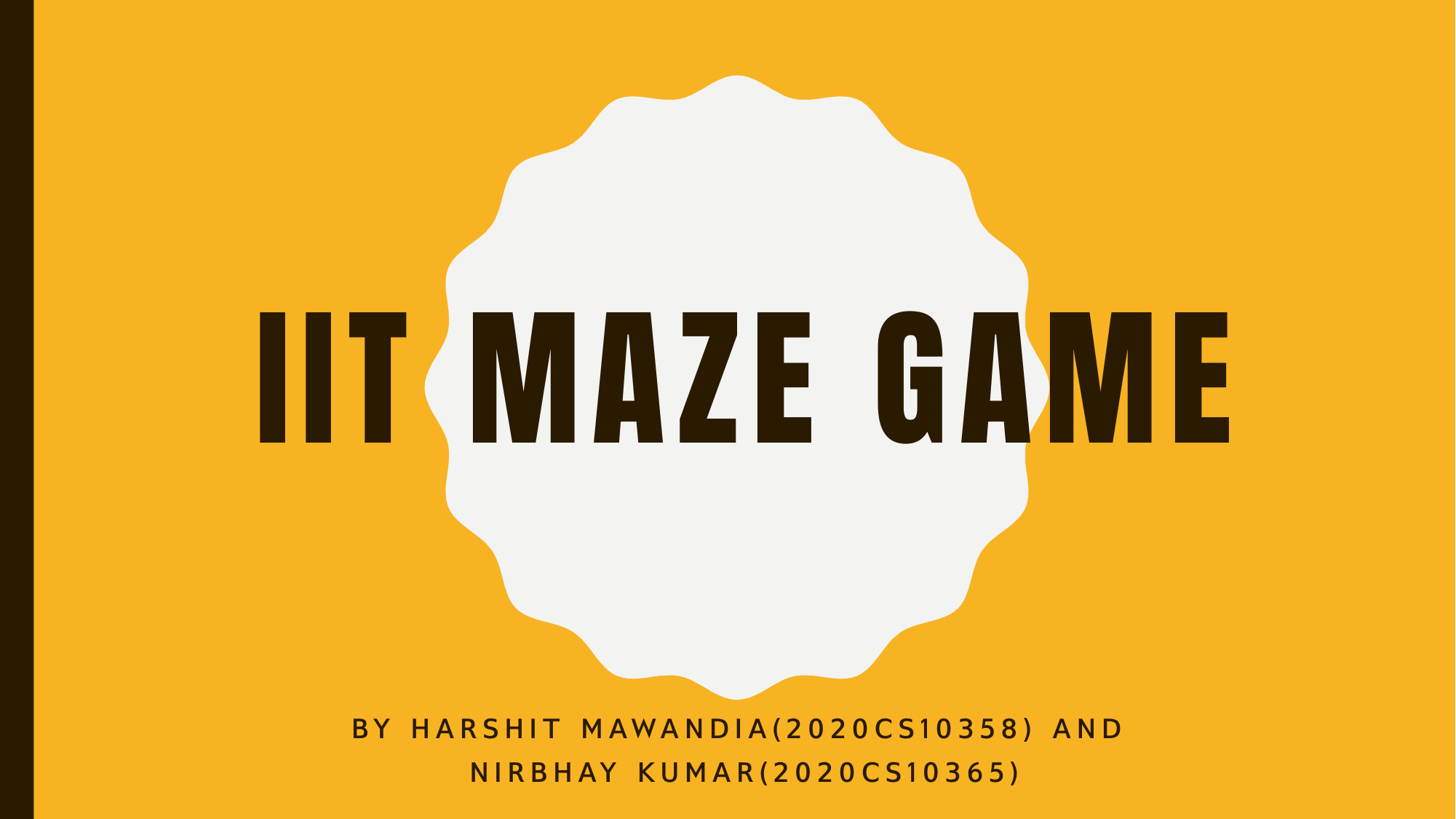

# IIT Maze game
By Harshit mawandia(2020CS10358) and
nirbhay kumar(2020CS10365)